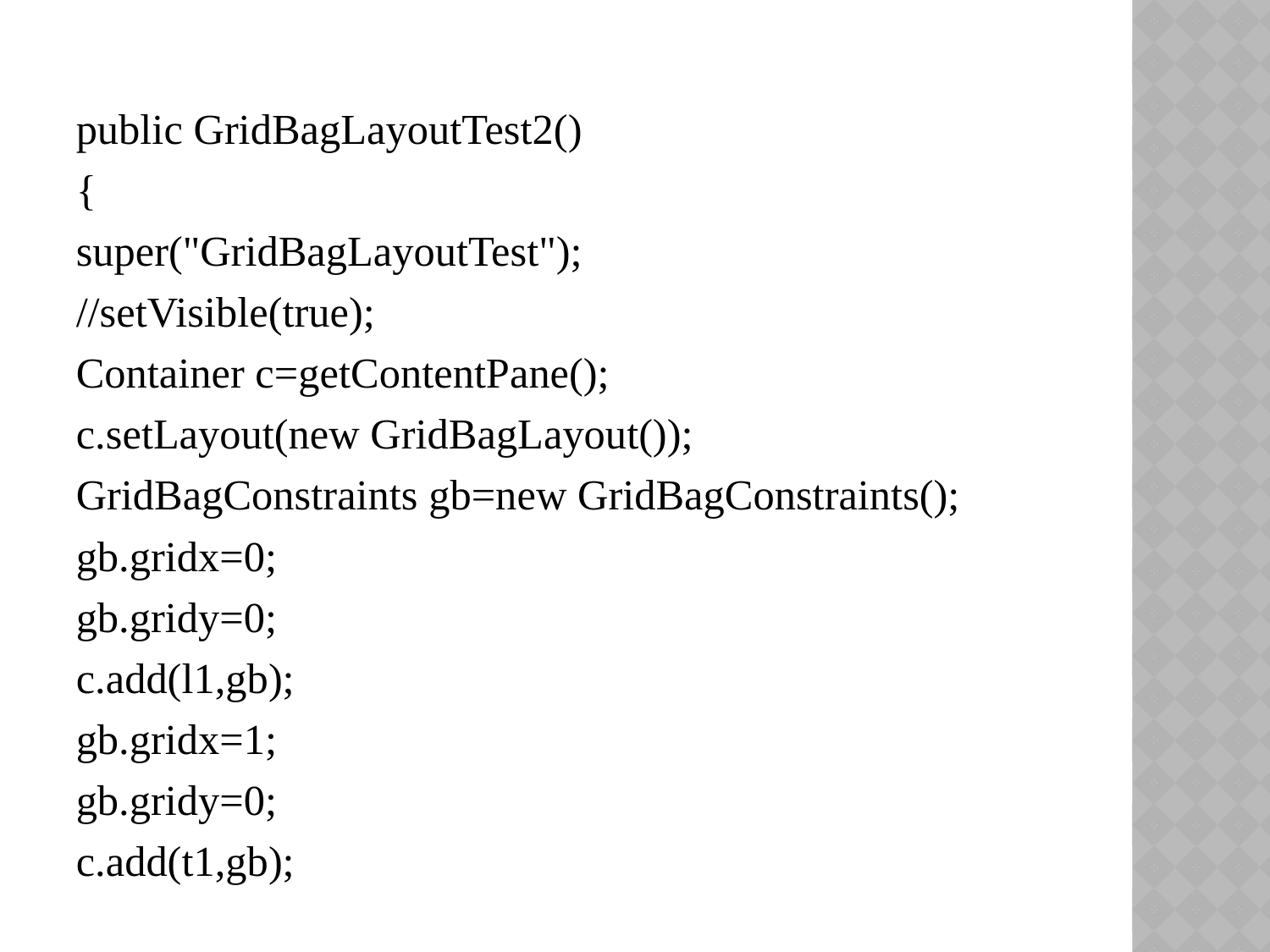

public GridBagLayoutTest2()
{
super("GridBagLayoutTest");
//setVisible(true);
Container c=getContentPane();
c.setLayout(new GridBagLayout());
GridBagConstraints gb=new GridBagConstraints();
gb.gridx=0;
gb.gridy=0;
c.add(l1,gb);
gb.gridx=1;
gb.gridy=0;
c.add(t1,gb);